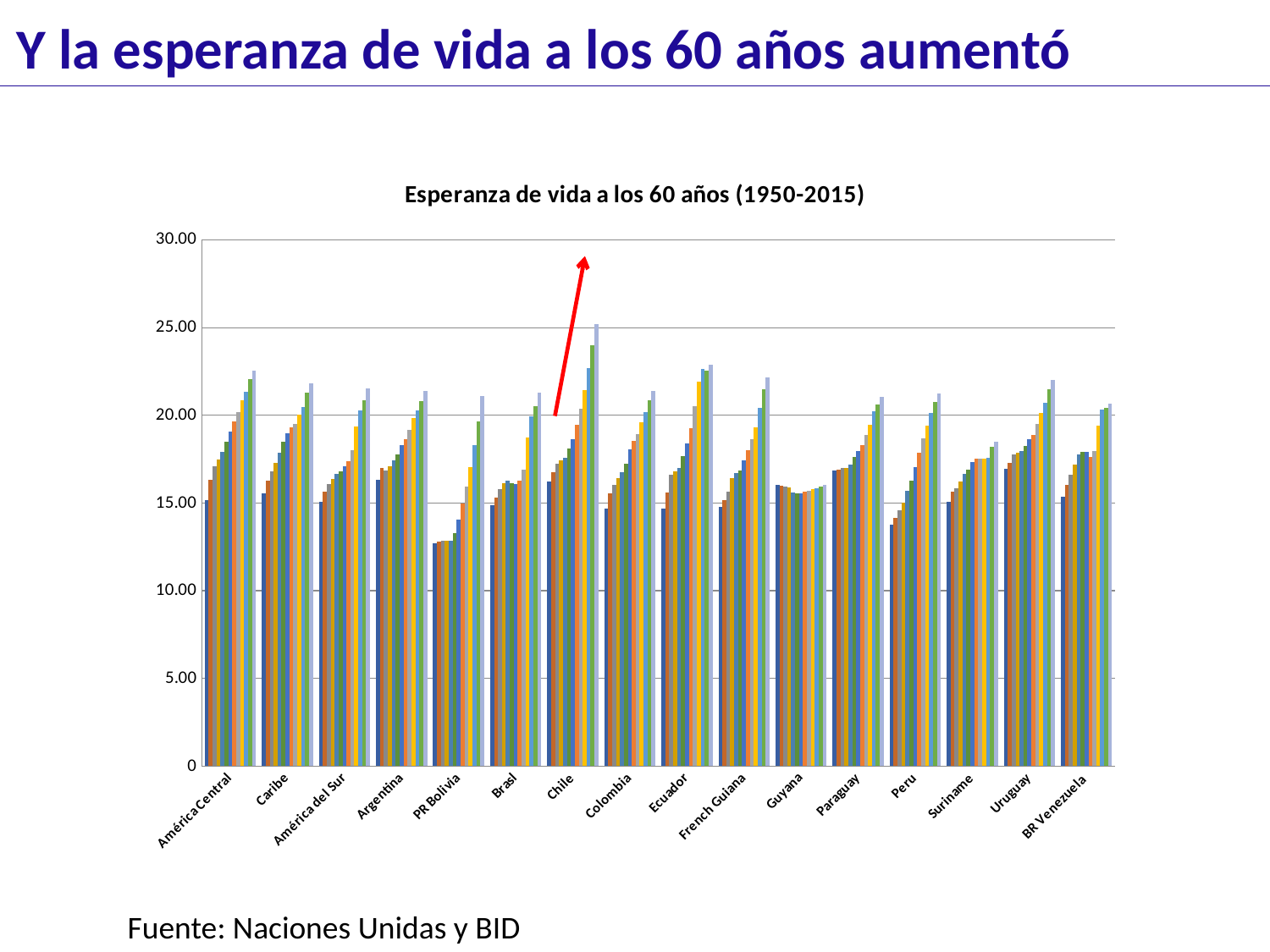

Y la esperanza de vida a los 60 años aumentó

### Chart: Esperanza de vida a los 60 años (1950-2015)

| Category |  |  |  |  |  |  |  |  |  |  |  |  |  |
|---|---|---|---|---|---|---|---|---|---|---|---|---|---|
| América Central | 15.141229664106298 | 16.31692145228023 | 17.1156549035787 | 17.468465293117685 | 17.935949806058787 | 18.503196096002405 | 19.070773297247385 | 19.6262736828418 | 20.19923082916038 | 20.84259435232378 | 21.317172931327686 | 22.0688169295155 | 22.5618102056592 |
| Caribe | 15.554467410409707 | 16.27508823762219 | 16.79228601260099 | 17.30374289846858 | 17.8793844929227 | 18.47681380727719 | 18.97910350765198 | 19.3157689412797 | 19.4980749505984 | 20.01893963554229 | 20.47511950298948 | 21.271618799888305 | 21.8312579071624 |
| América del Sur | 15.079783211271607 | 15.665808317157207 | 16.0683384664535 | 16.3653971028525 | 16.6459214194311 | 16.8063153221358 | 17.07770357987829 | 17.38871394324038 | 18.0258631165432 | 19.3411451957677 | 20.2676849016145 | 20.8556748910065 | 21.533160336341187 |
| Argentina | 16.313061078422415 | 16.9747516418803 | 16.855314881448887 | 17.08652155637808 | 17.43218022176638 | 17.779057852111 | 18.29352856570499 | 18.6166441960718 | 19.19178241921052 | 19.83684260612369 | 20.2715182548592 | 20.8142411877878 | 21.377626338949486 |
| PR Bolivia | 12.7041165531974 | 12.804051083721799 | 12.8602741449818 | 12.8497867621578 | 12.841580557251307 | 13.2906259965416 | 14.073461312387504 | 14.956781358605314 | 15.951469150366007 | 17.066746516520364 | 18.307232859064687 | 19.670365531732287 | 21.118988274699813 |
| Brasl | 14.879525303488611 | 15.3315683201896 | 15.8014186339367 | 16.1070011717857 | 16.29824231654158 | 16.1237876593307 | 16.0702127790385 | 16.258908776695513 | 16.9150678012805 | 18.747780642478087 | 19.945120357536382 | 20.52335911337519 | 21.30923229383838 |
| Chile | 16.208328543936382 | 16.774985112275424 | 17.23959495537938 | 17.4203758553824 | 17.57366137113969 | 18.1166604320669 | 18.631795142628913 | 19.45808565072699 | 20.383581285717586 | 21.433849462762588 | 22.70387833736319 | 23.988163611855377 | 25.1867993646848 |
| Colombia | 14.675583035977212 | 15.536806715003006 | 16.03953923239218 | 16.4287850508995 | 16.736086146961277 | 17.2617954529448 | 18.079068469426314 | 18.5339303922607 | 18.94352311777298 | 19.606872713512114 | 20.1976936978809 | 20.88048077134388 | 21.389464953064888 |
| Ecuador | 14.680028362720298 | 15.593704711863207 | 16.6061578207494 | 16.792018921065686 | 16.9870845212973 | 17.6762420990895 | 18.40218206676258 | 19.27995462923273 | 20.501792948739382 | 21.920007115158 | 22.6496741022151 | 22.5471613531512 | 22.8710612539789 |
| French Guiana | 14.770992936748307 | 15.1693652303567 | 15.6575815853385 | 16.435770738845086 | 16.699755590658615 | 16.8286634169483 | 17.4304712874974 | 18.0216411132311 | 18.6598912285692 | 19.326097544160085 | 20.405960895762277 | 21.48599369381179 | 22.1649309091345 |
| Guyana | 16.037996190212528 | 16.000907303886713 | 15.955282595311216 | 15.902329940191498 | 15.613130369080602 | 15.5729216488122 | 15.542832831818806 | 15.638891097144098 | 15.6823220250467 | 15.773646813712611 | 15.8598589449135 | 15.9474577116117 | 16.0323819953897 |
| Paraguay | 16.8439968550583 | 16.8939705492693 | 17.0092029624947 | 16.980152213680885 | 17.21313327457768 | 17.6048742683617 | 17.96838373797748 | 18.307011258518813 | 18.879181360104713 | 19.459532019302486 | 20.22962347397148 | 20.63145894094052 | 21.0418065257716 |
| Peru | 13.783385132935498 | 14.1513638264539 | 14.609067876964307 | 15.0040536839069 | 15.7032029495831 | 16.2798806057204 | 17.024274510827187 | 17.870718348187687 | 18.684731422248614 | 19.4302257377505 | 20.147858889404024 | 20.778196594750277 | 21.24840824261289 |
| Suriname | 15.0911380045372 | 15.653640612396007 | 15.8178886924236 | 16.238531643876087 | 16.651597741055905 | 16.913124045760277 | 17.32024965507368 | 17.52829322810398 | 17.547944340044605 | 17.548975768047715 | 17.5724694571865 | 18.178592811978877 | 18.5074565006701 |
| Uruguay | 16.94535608223788 | 17.30859088381938 | 17.763084113221087 | 17.853852110467514 | 17.94956060134308 | 18.244365594908 | 18.657414857777887 | 18.8997747762416 | 19.522092556609486 | 20.1402053918533 | 20.7252739278512 | 21.47375989475318 | 22.00506384603728 |
| BR Venezuela  | 15.345420265377404 | 16.02642459617898 | 16.62013017342169 | 17.2153258150554 | 17.7480825562565 | 17.9317563474508 | 17.92080158113328 | 17.610461083428714 | 17.980221992075382 | 19.425583199433177 | 20.3363628123863 | 20.410022903265382 | 20.647102222530286 |
Fuente: Naciones Unidas y BID